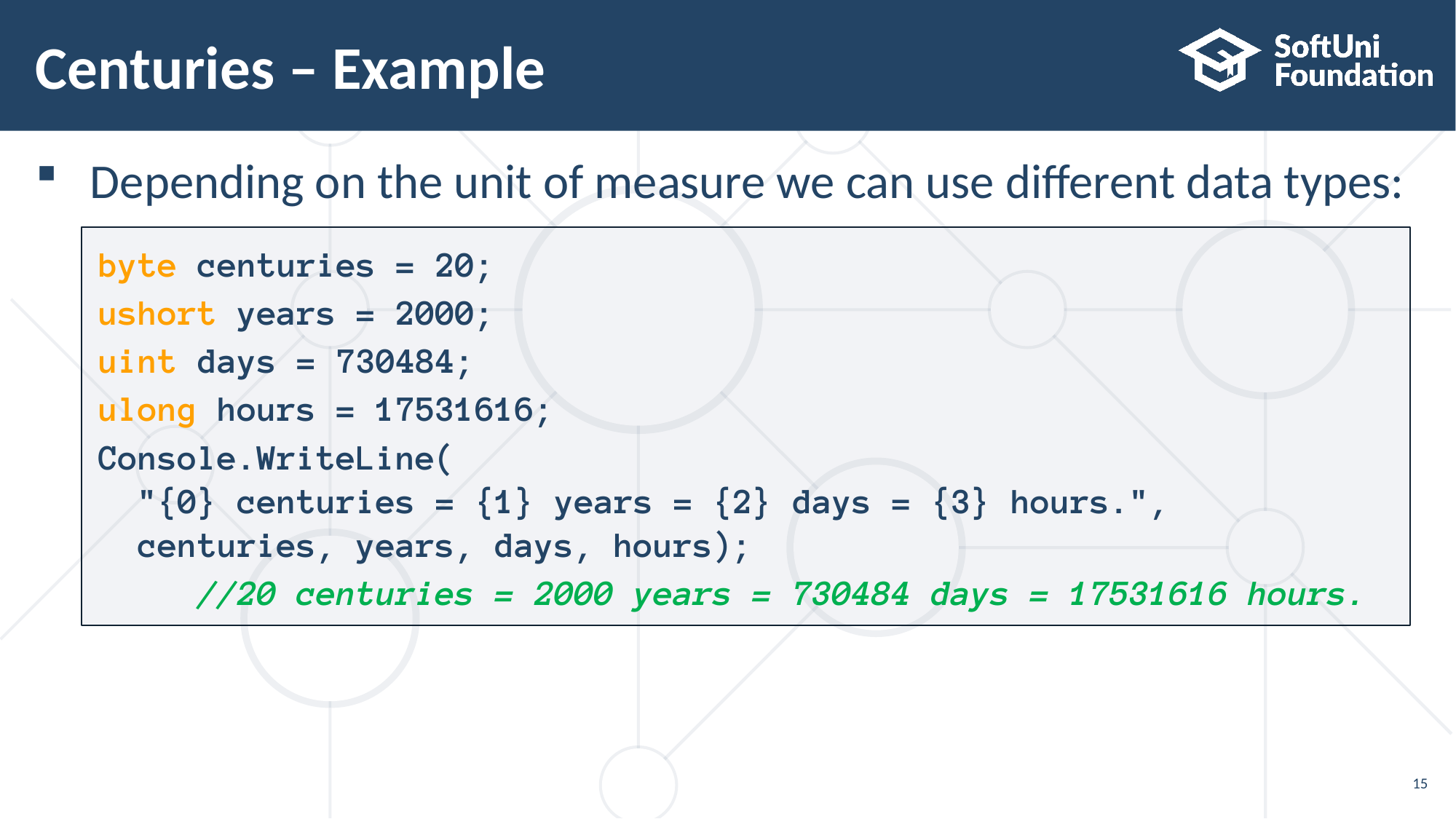

# Centuries – Example
Depending on the unit of measure we can use different data types:
byte centuries = 20;
ushort years = 2000;
uint days = 730484;
ulong hours = 17531616;
Console.WriteLine(
  "{0} centuries = {1} years = {2} days = {3} hours.",
  centuries, years, days, hours);
     //20 centuries = 2000 years = 730484 days = 17531616 hours.
15